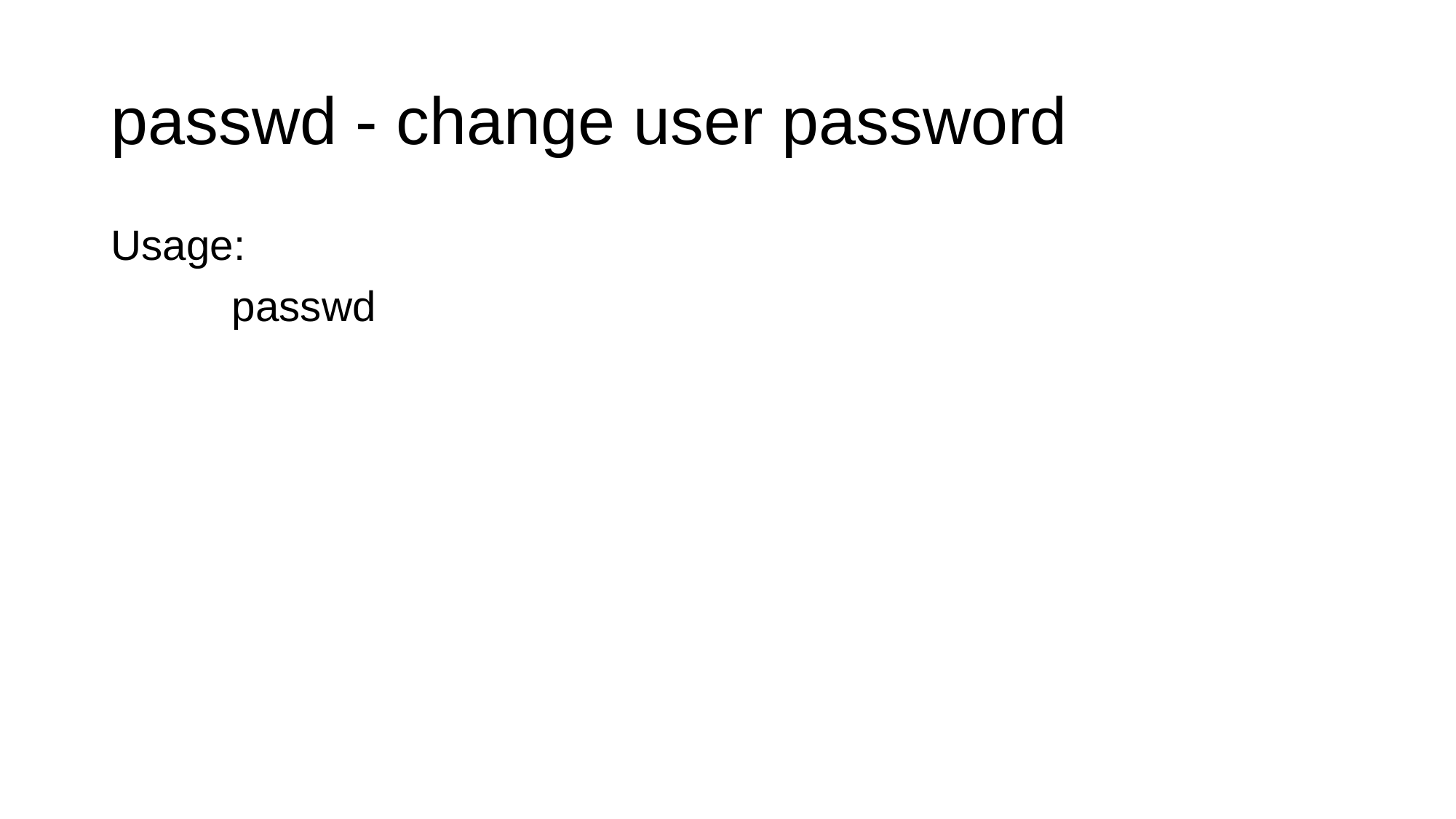

# passwd - change user password
Usage:
	 passwd